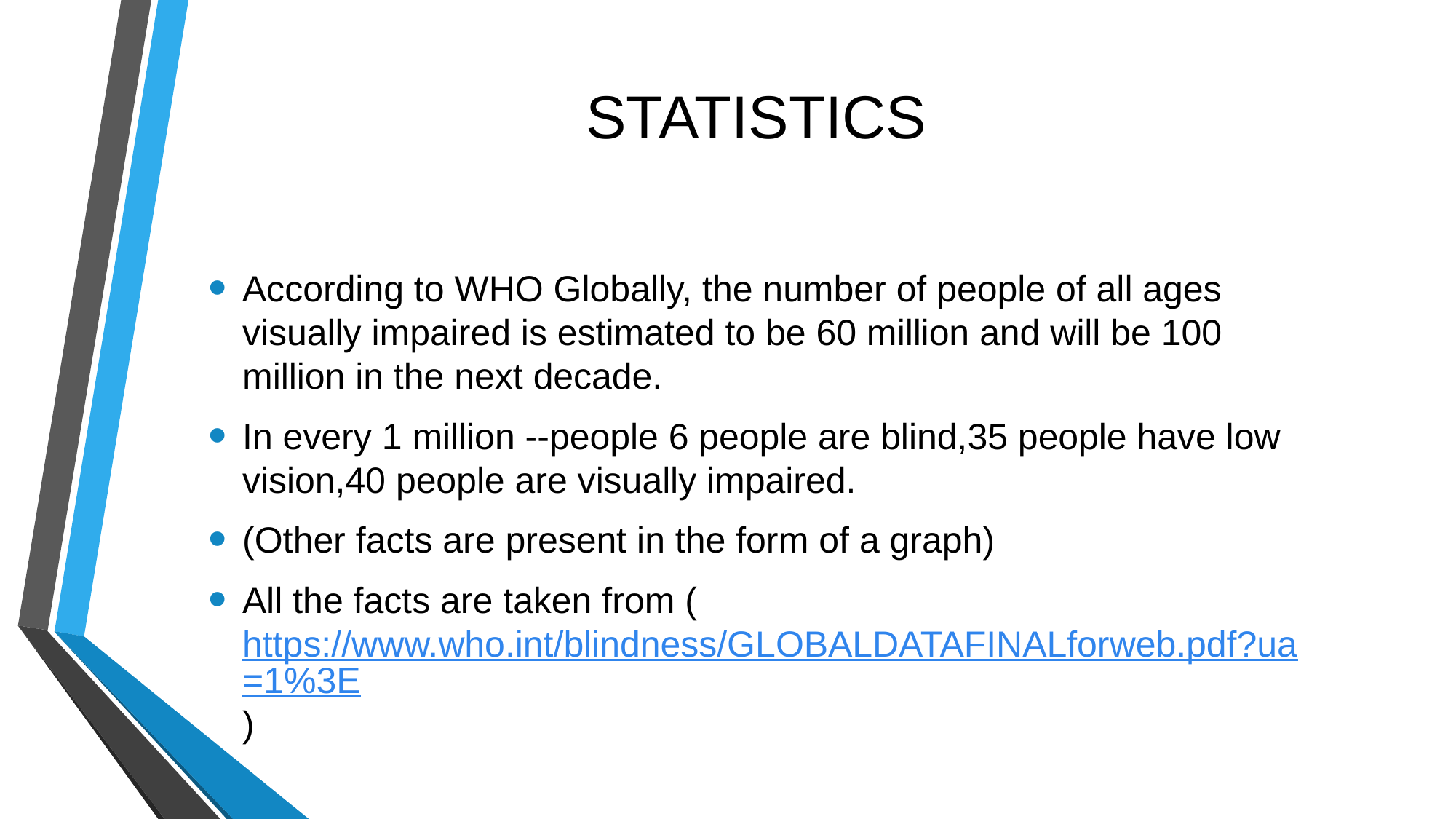

# STATISTICS
According to WHO Globally, the number of people of all ages visually impaired is estimated to be 60 million and will be 100 million in the next decade.
In every 1 million --people 6 people are blind,35 people have low vision,40 people are visually impaired.
(Other facts are present in the form of a graph)
All the facts are taken from (https://www.who.int/blindness/GLOBALDATAFINALforweb.pdf?ua=1%3E)